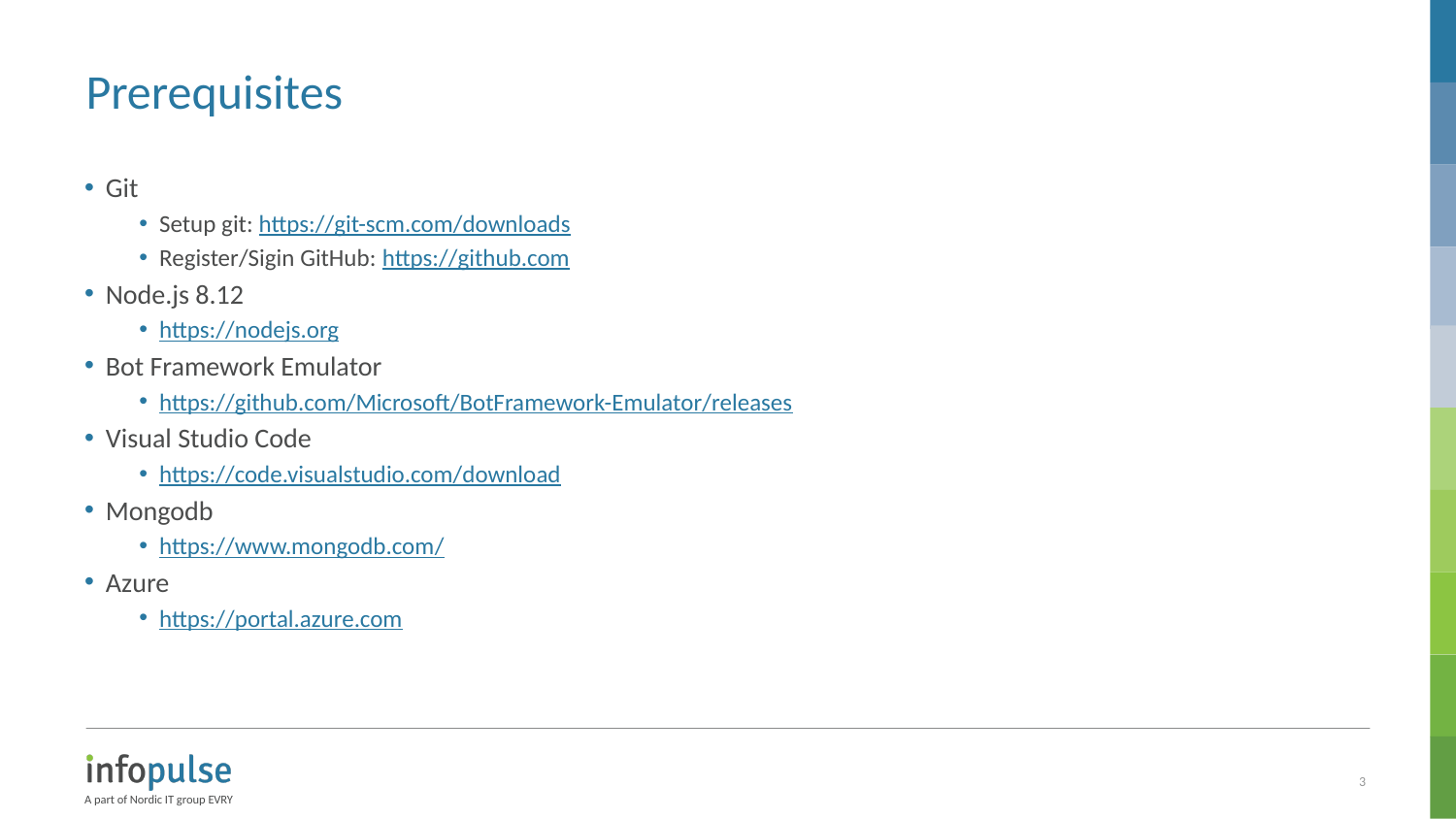

# Prerequisites
Git
Setup git: https://git-scm.com/downloads
Register/Sigin GitHub: https://github.com
Node.js 8.12
https://nodejs.org
Bot Framework Emulator
https://github.com/Microsoft/BotFramework-Emulator/releases
Visual Studio Code
https://code.visualstudio.com/download
Mongodb
https://www.mongodb.com/
Azure
https://portal.azure.com